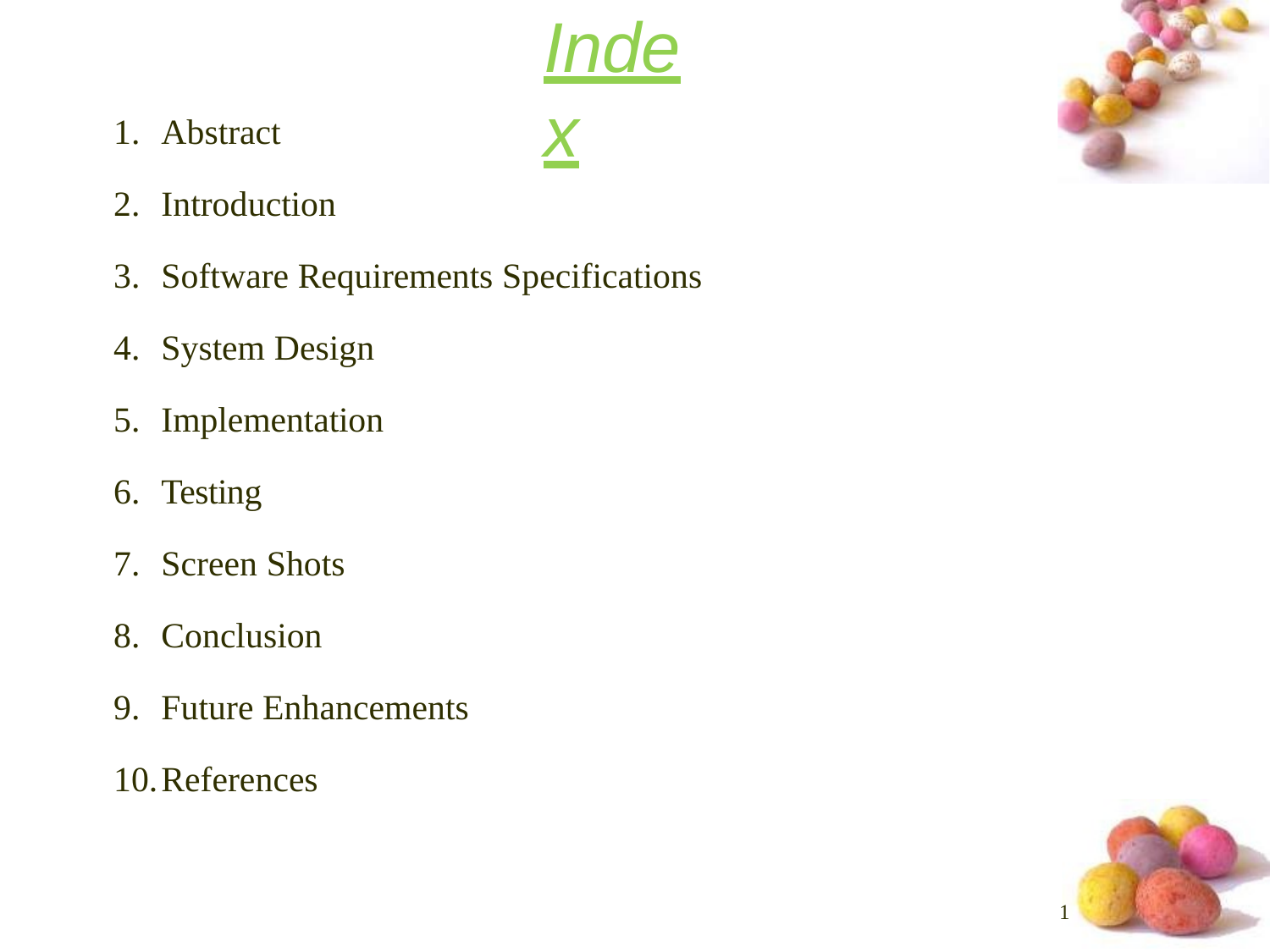

# Index
Abstract
Introduction
Software Requirements Specifications
System Design
Implementation
Testing
Screen Shots
Conclusion
Future Enhancements
References
1